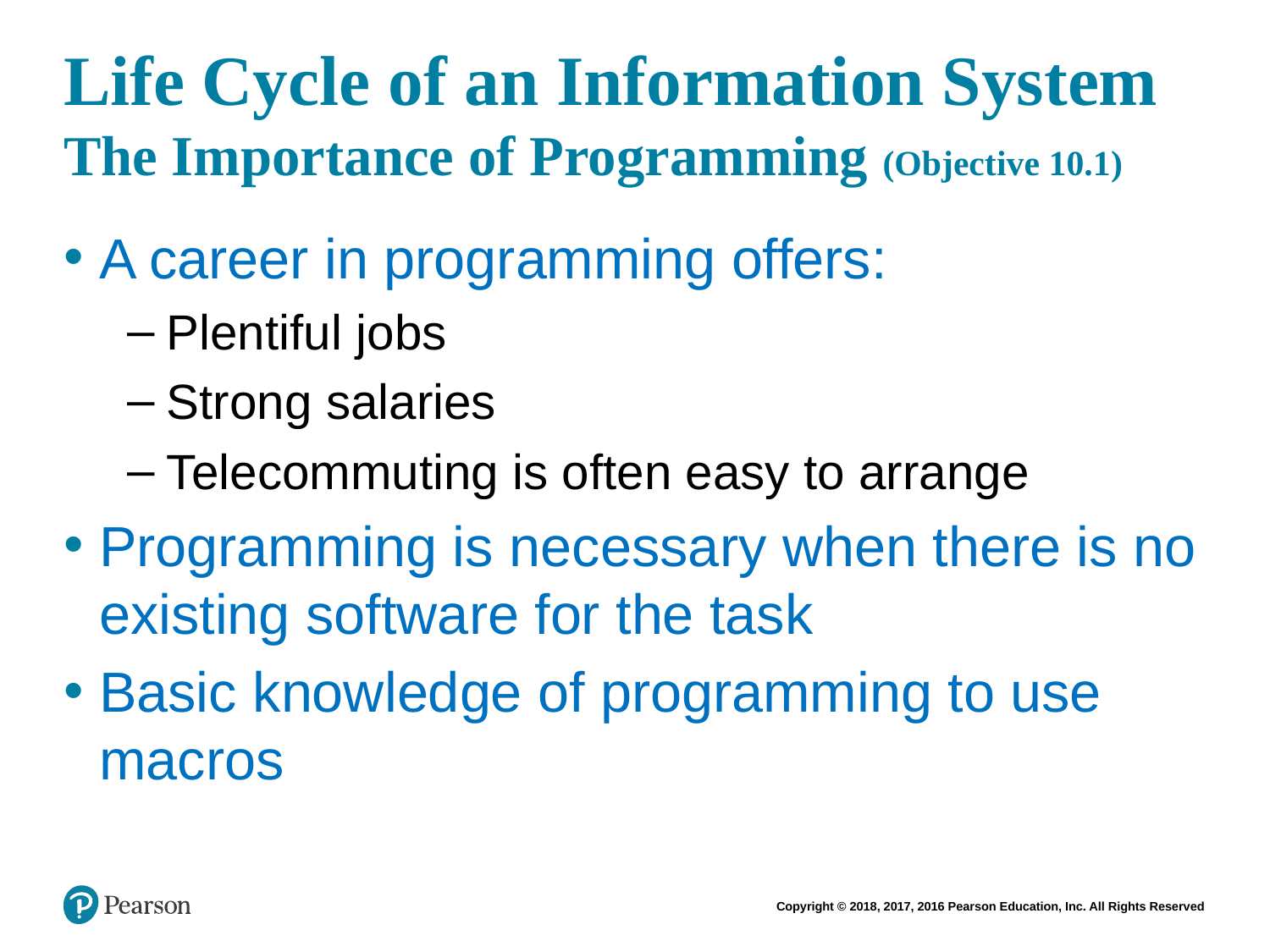

# Life Cycle of an Information System The Importance of Programming (Objective 10.1)
A career in programming offers:
Plentiful jobs
Strong salaries
Telecommuting is often easy to arrange
Programming is necessary when there is no existing software for the task
Basic knowledge of programming to use macros